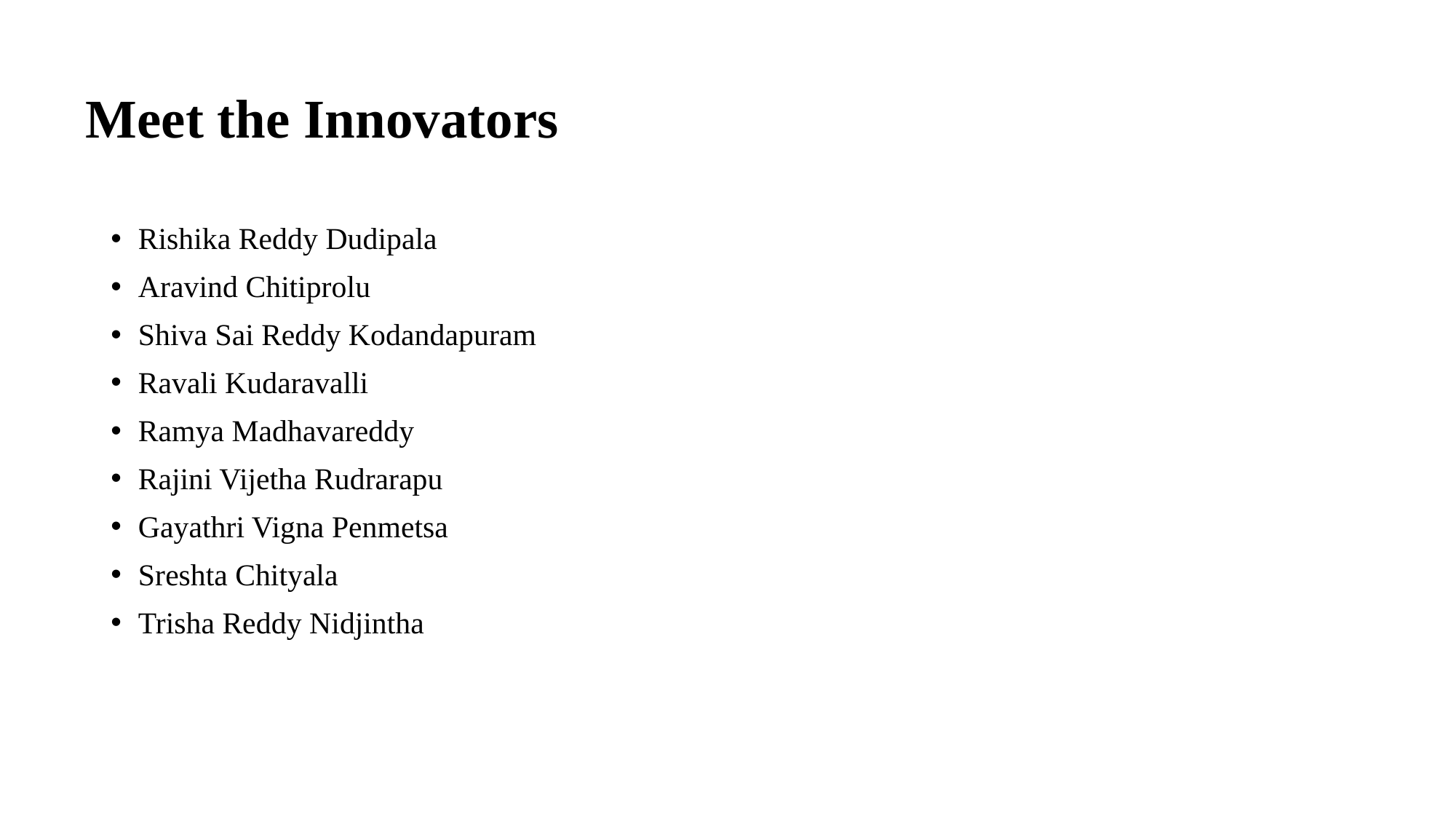

# Meet the Innovators
Rishika Reddy Dudipala
Aravind Chitiprolu
Shiva Sai Reddy Kodandapuram
Ravali Kudaravalli
Ramya Madhavareddy
Rajini Vijetha Rudrarapu
Gayathri Vigna Penmetsa
Sreshta Chityala
Trisha Reddy Nidjintha